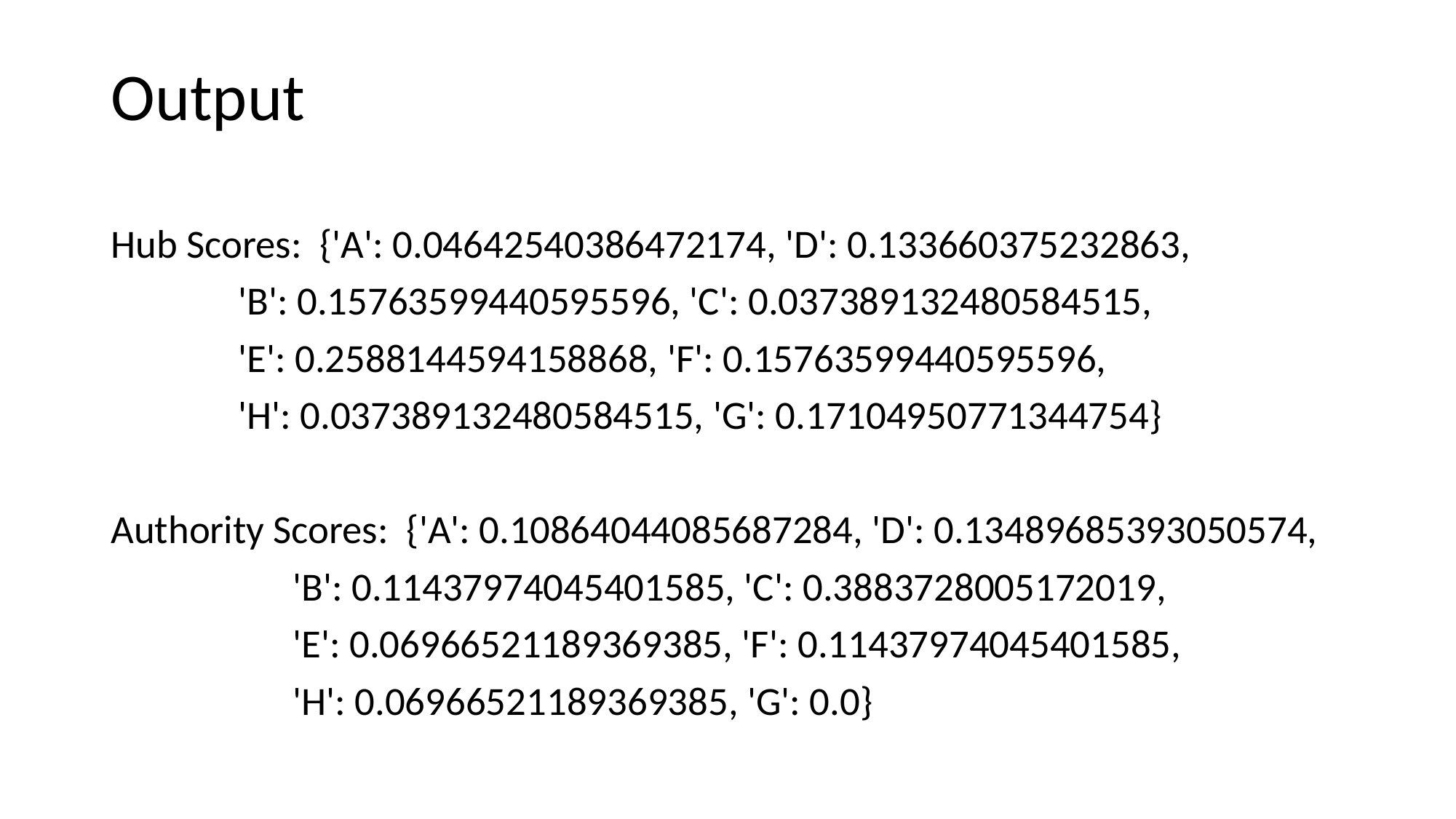

# Output
Hub Scores:  {'A': 0.04642540386472174, 'D': 0.133660375232863,
              'B': 0.15763599440595596, 'C': 0.037389132480584515,
              'E': 0.2588144594158868, 'F': 0.15763599440595596,
              'H': 0.037389132480584515, 'G': 0.17104950771344754}

Authority Scores:  {'A': 0.10864044085687284, 'D': 0.13489685393050574,
                    'B': 0.11437974045401585, 'C': 0.3883728005172019,
                    'E': 0.06966521189369385, 'F': 0.11437974045401585,
                    'H': 0.06966521189369385, 'G': 0.0}